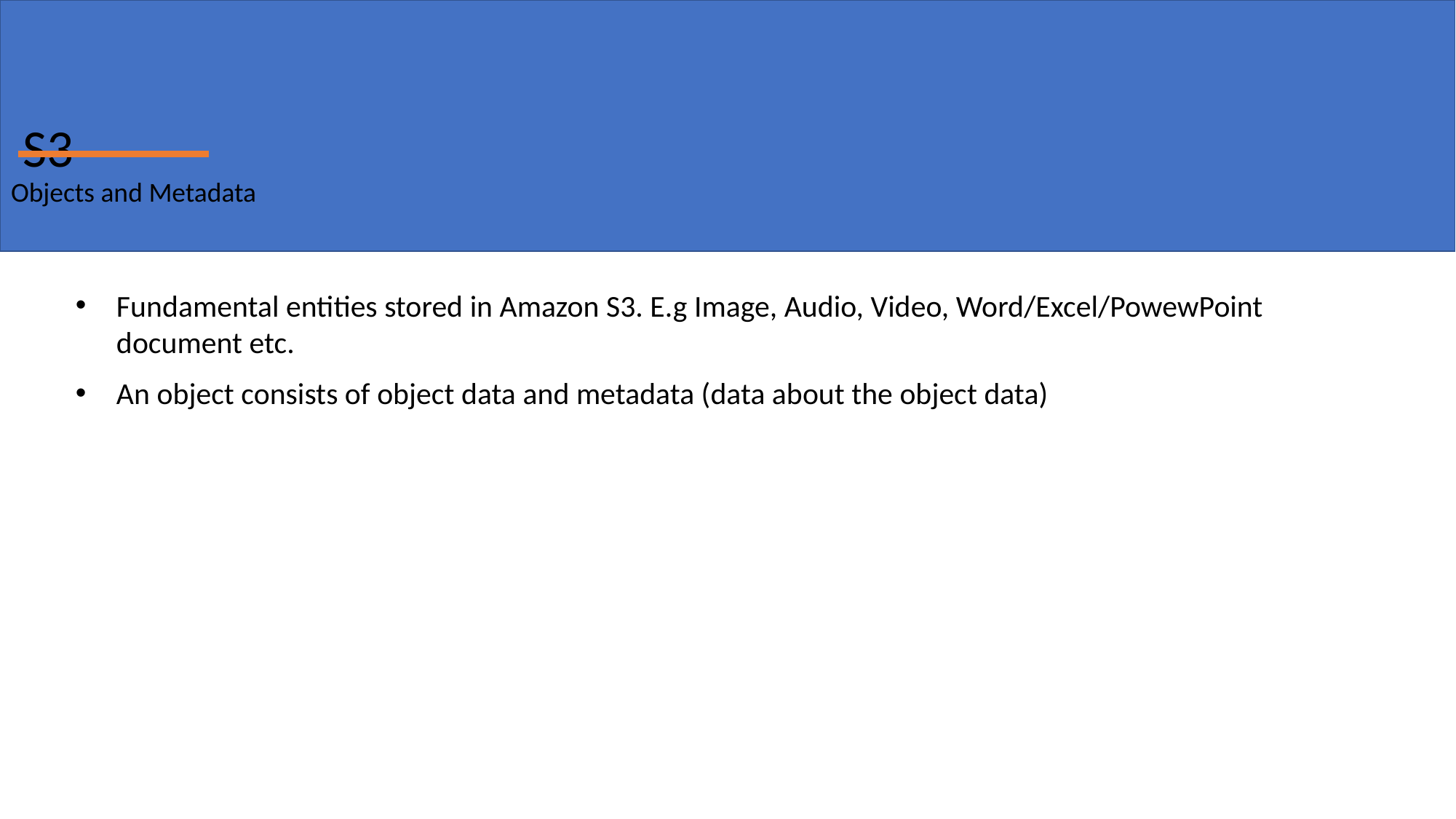

# S3 Objects and Metadata
Fundamental entities stored in Amazon S3. E.g Image, Audio, Video, Word/Excel/PowewPoint document etc.
An object consists of object data and metadata (data about the object data)